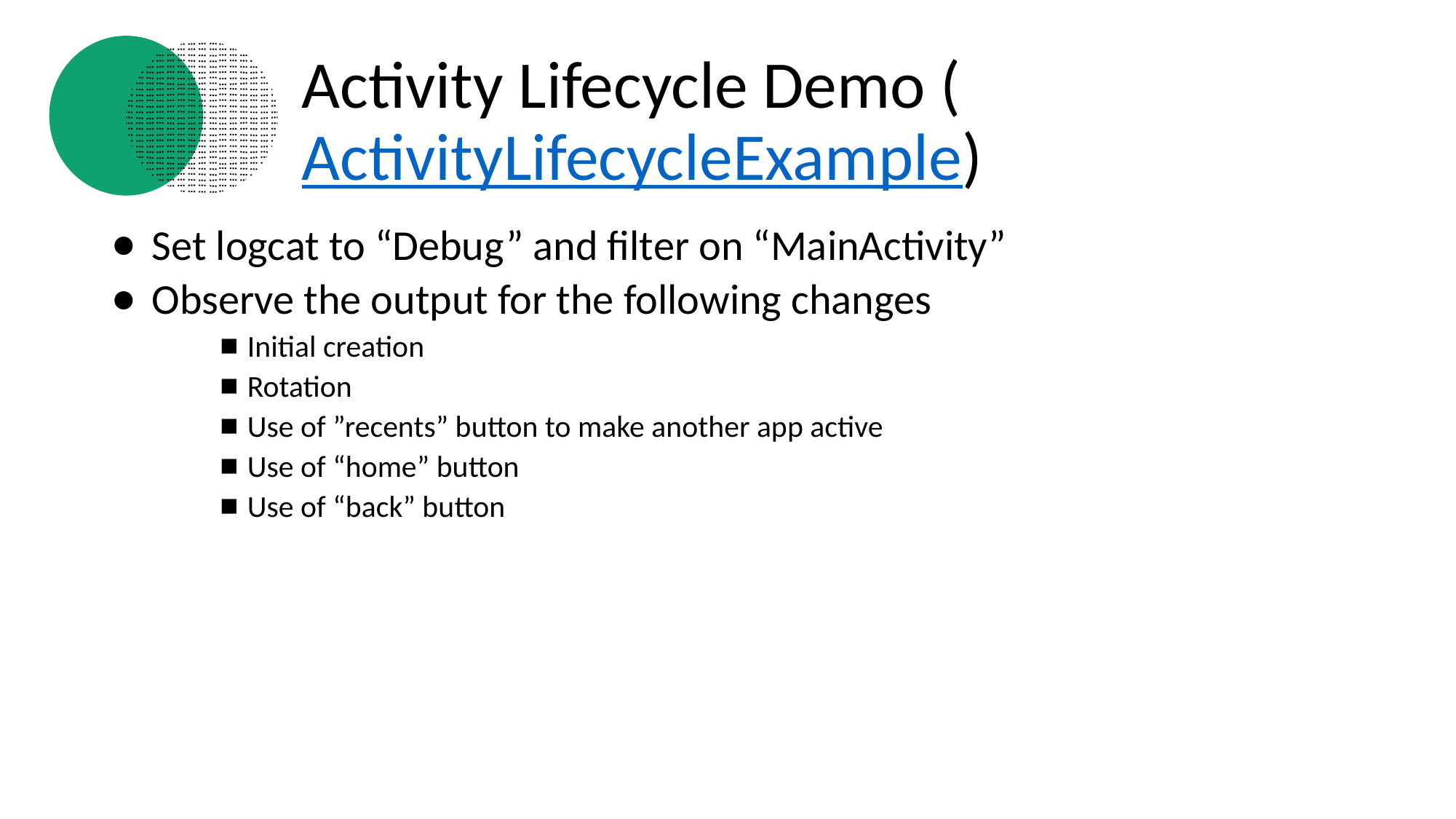

# Activity Lifecycle Demo (ActivityLifecycleExample)
Set logcat to “Debug” and filter on “MainActivity”
Observe the output for the following changes
Initial creation
Rotation
Use of ”recents” button to make another app active
Use of “home” button
Use of “back” button